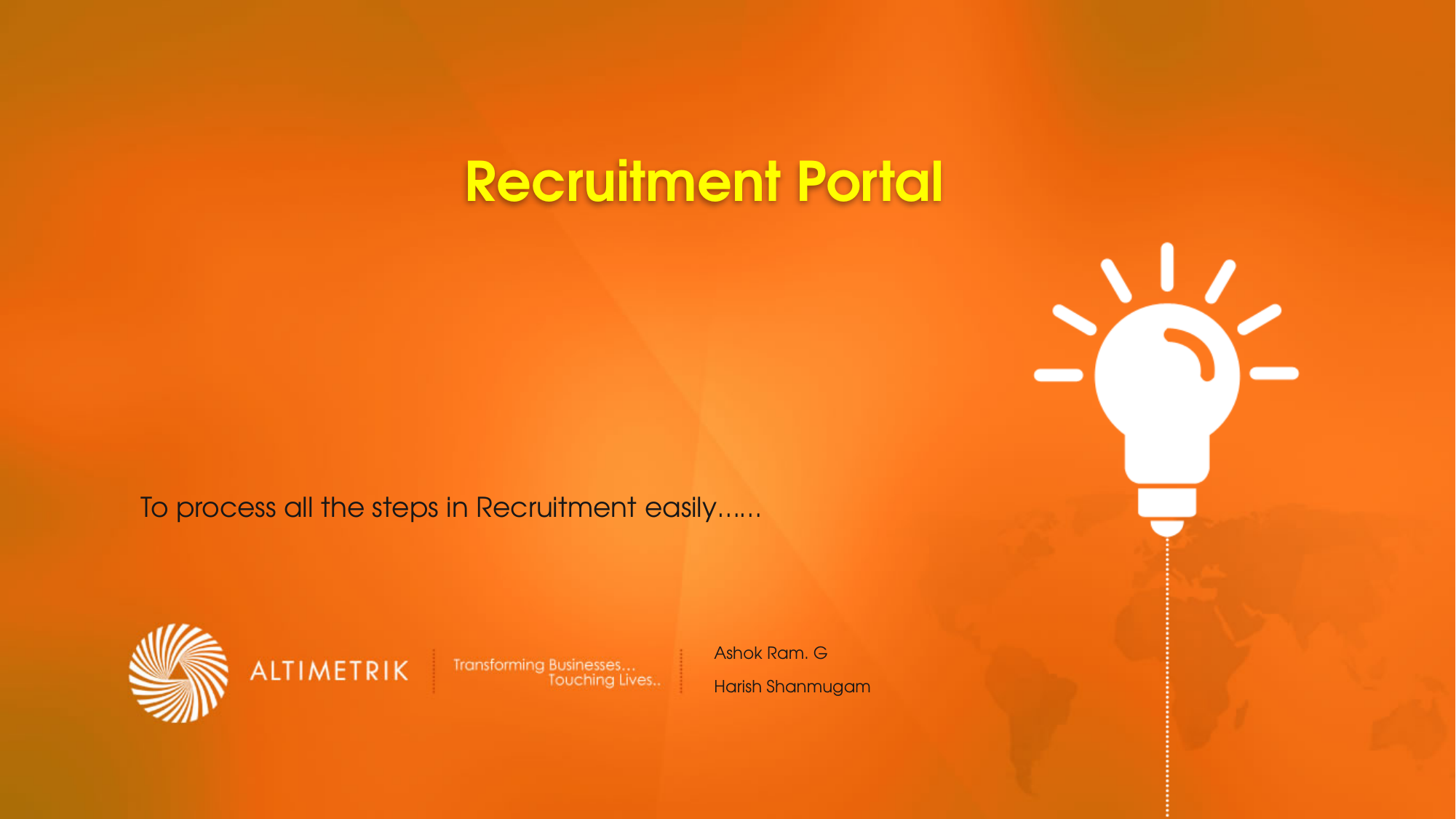

# Recruitment Portal
To process all the steps in Recruitment easily……
Ashok Ram. G
Harish Shanmugam